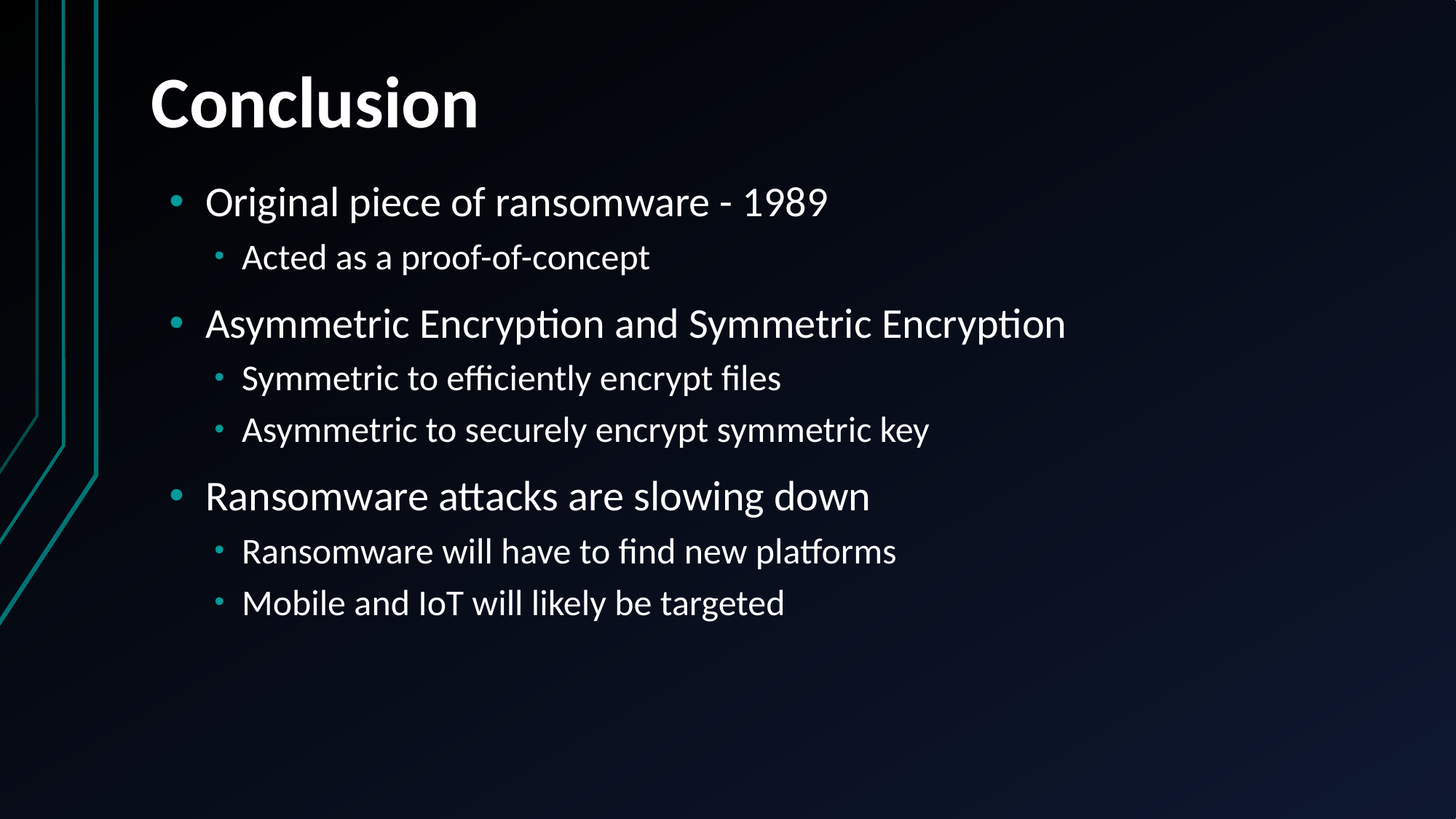

Conclusion
Original piece of ransomware - 1989
Acted as a proof-of-concept
Asymmetric Encryption and Symmetric Encryption
Symmetric to efficiently encrypt files
Asymmetric to securely encrypt symmetric key
Ransomware attacks are slowing down
Ransomware will have to find new platforms
Mobile and IoT will likely be targeted